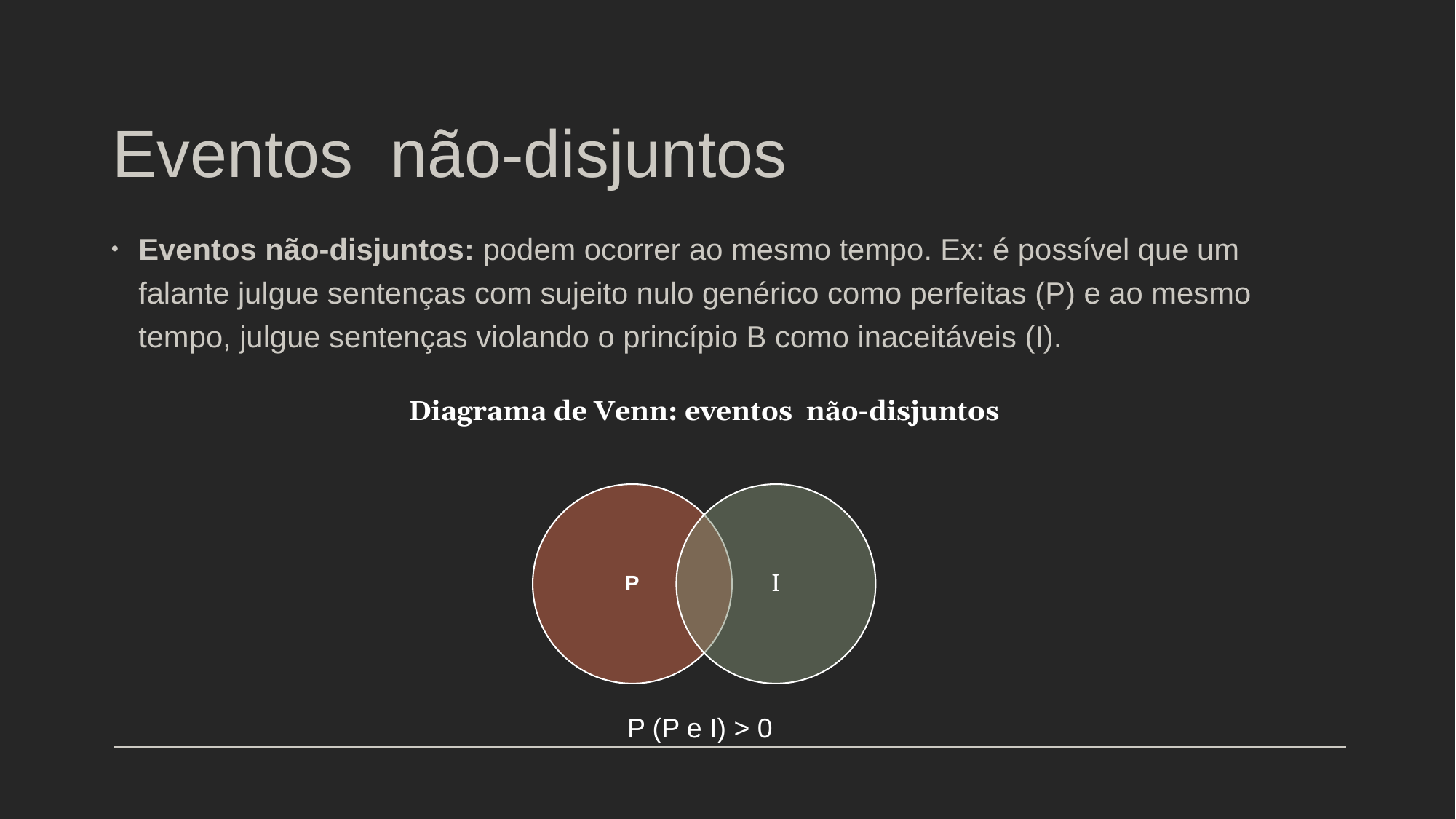

# Eventos  não-disjuntos
Eventos não-disjuntos: podem ocorrer ao mesmo tempo. Ex: é possível que um falante julgue sentenças com sujeito nulo genérico como perfeitas (P) e ao mesmo tempo, julgue sentenças violando o princípio B como inaceitáveis (I).

Diagrama de Venn: eventos  não-disjuntos
P
I
P (P e I) > 0